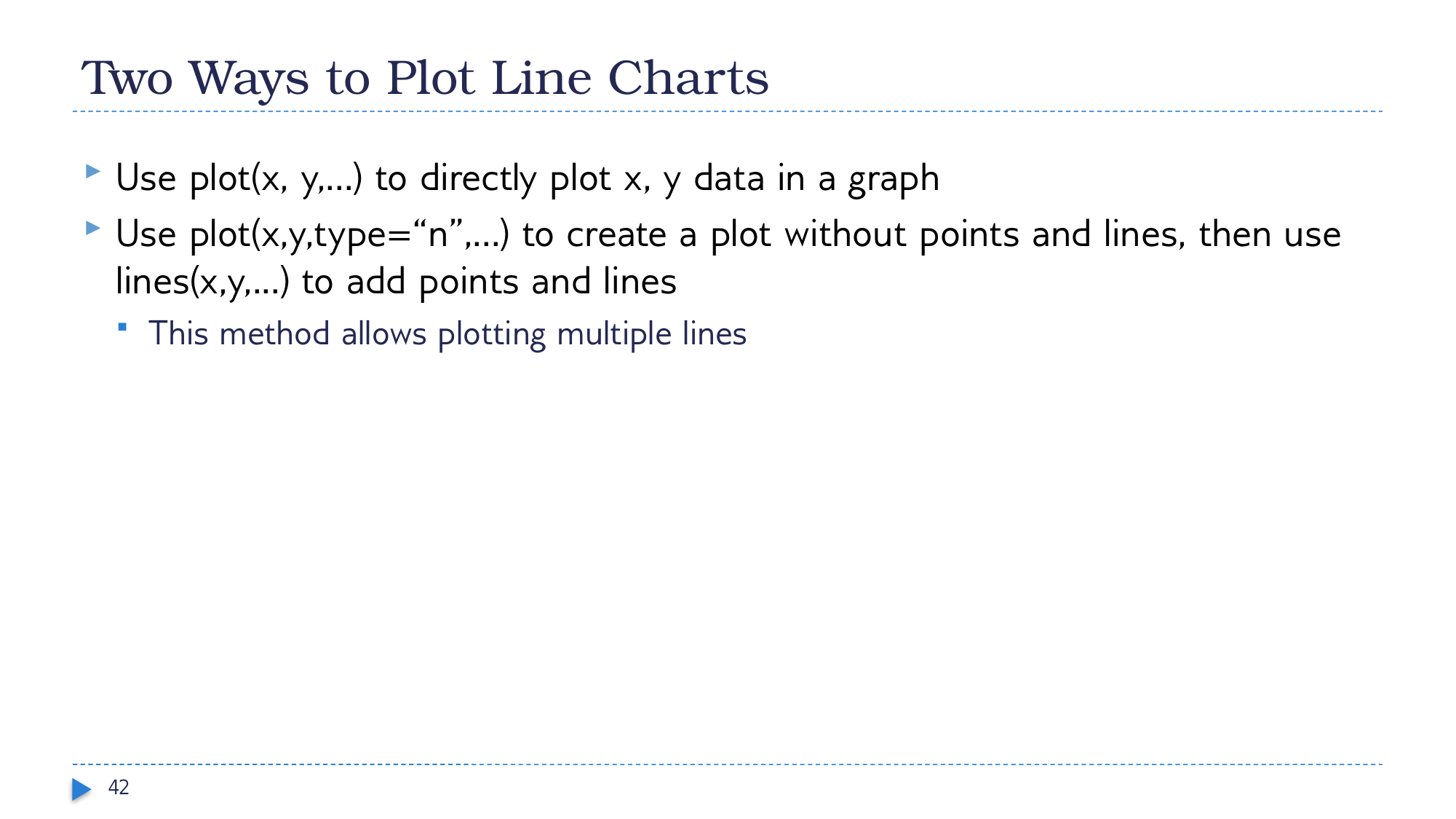

# Two Ways to Plot Line Charts
Use plot(x, y,...) to directly plot x, y data in a graph
Use plot(x,y,type=“n”,...) to create a plot without points and lines, then use lines(x,y,...) to add points and lines
This method allows plotting multiple lines
42